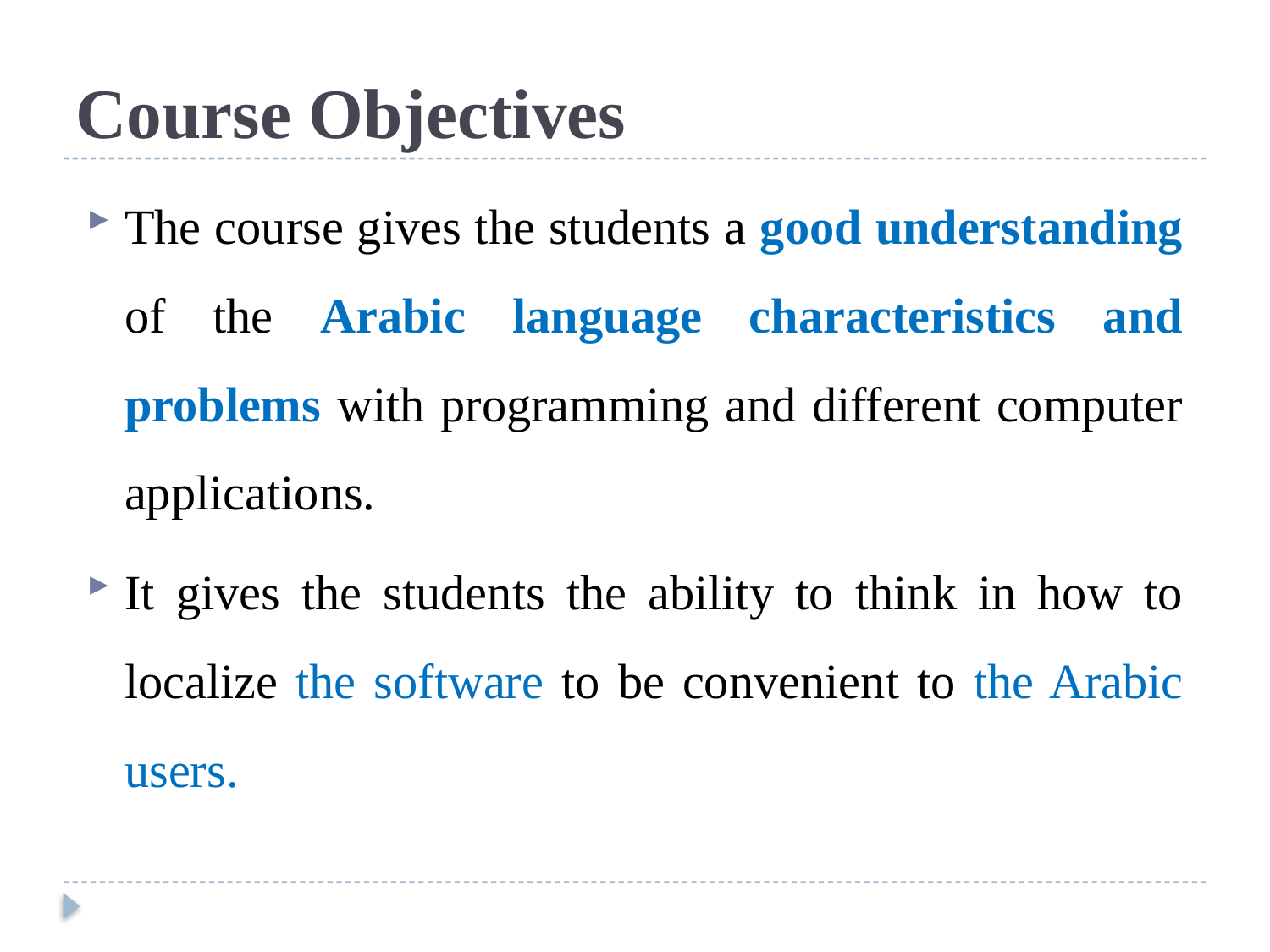

# Course Objectives
The course gives the students a good understanding of the Arabic language characteristics and problems with programming and different computer applications.
It gives the students the ability to think in how to localize the software to be convenient to the Arabic users.